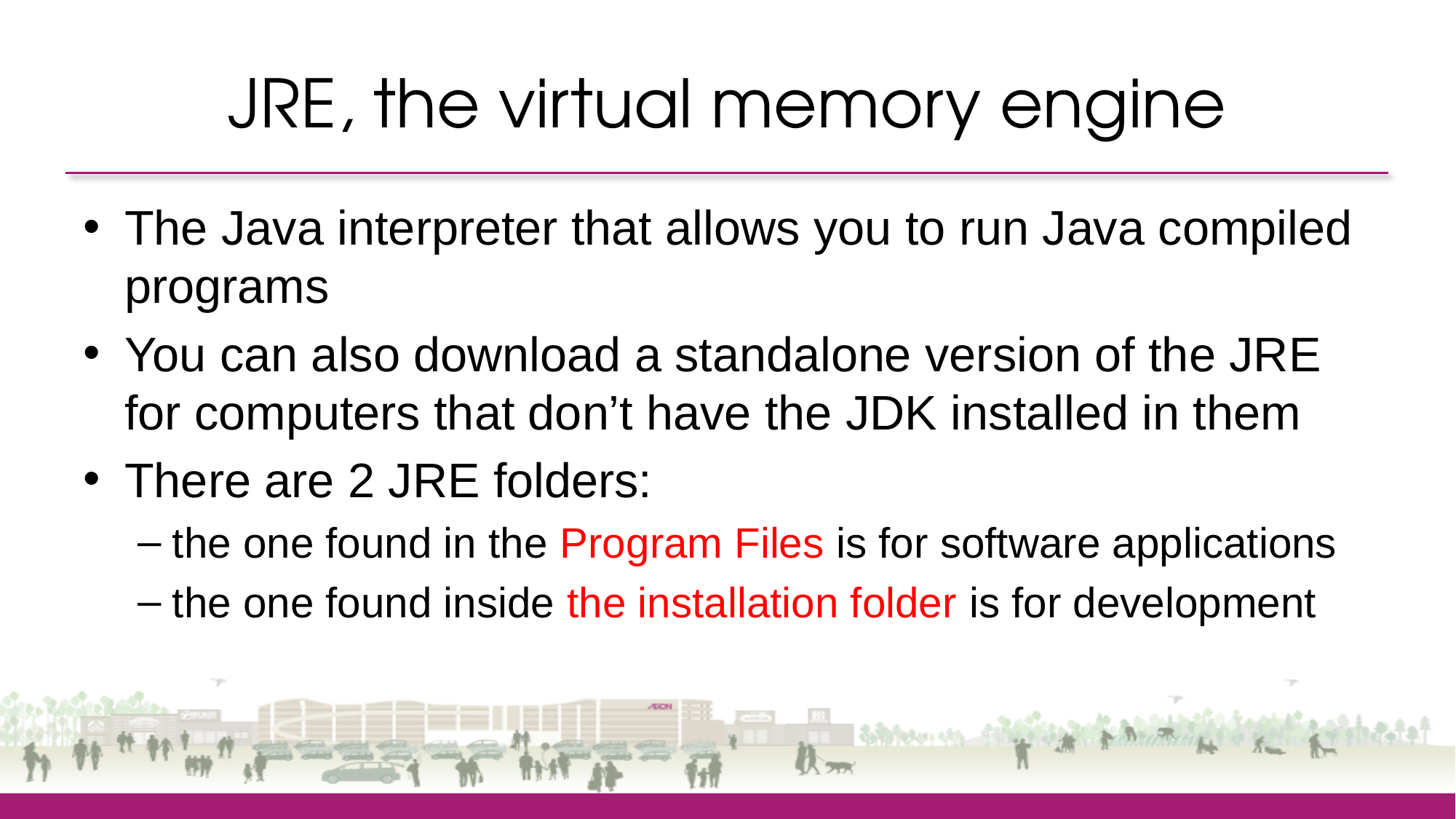

# JRE, the virtual memory engine
The Java interpreter that allows you to run Java compiled programs
You can also download a standalone version of the JRE for computers that don’t have the JDK installed in them
There are 2 JRE folders:
the one found in the Program Files is for software applications
the one found inside the installation folder is for development